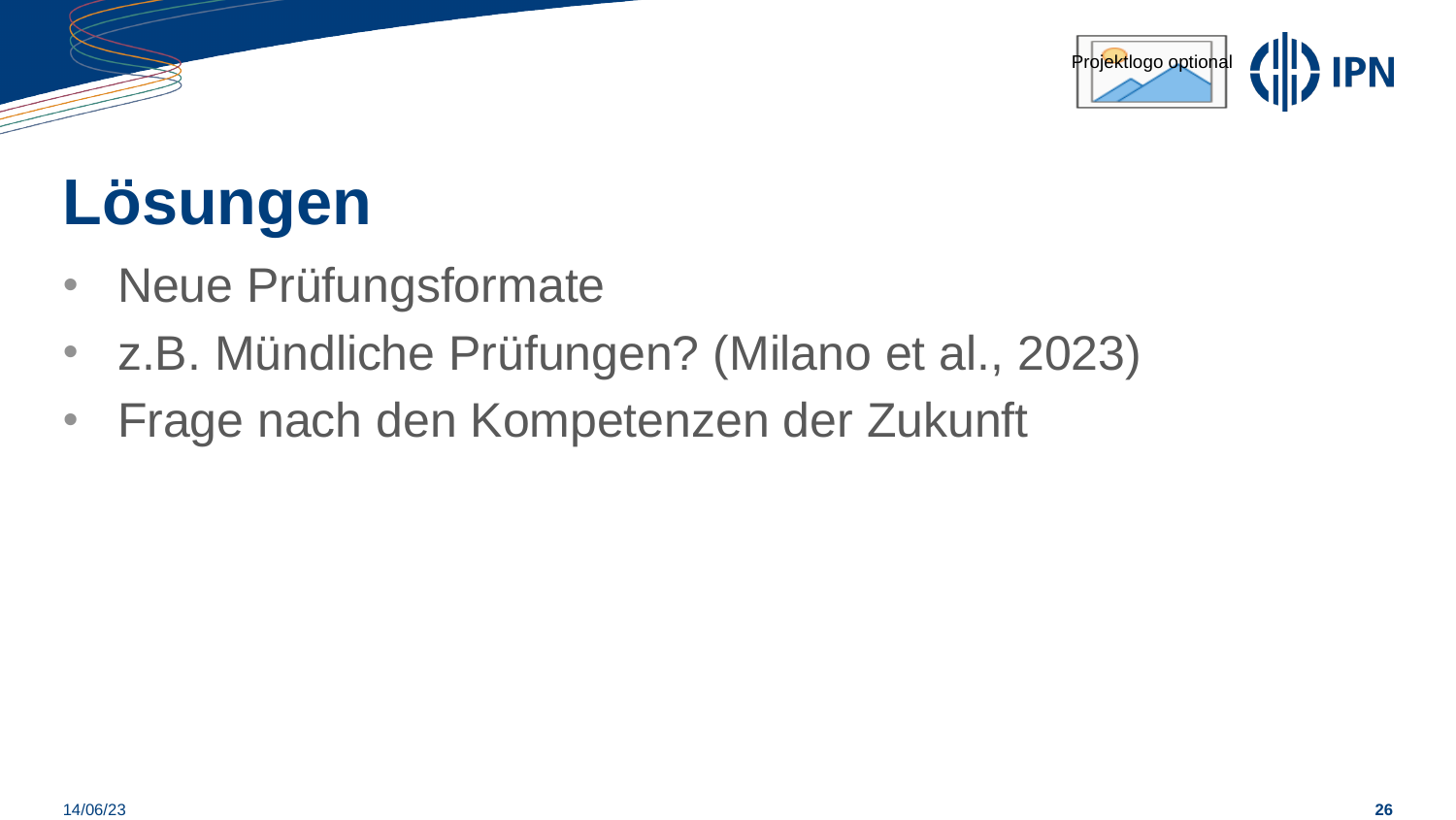

# Lösungen
Neue Prüfungsformate
z.B. Mündliche Prüfungen? (Milano et al., 2023)
Frage nach den Kompetenzen der Zukunft
14/06/23

26